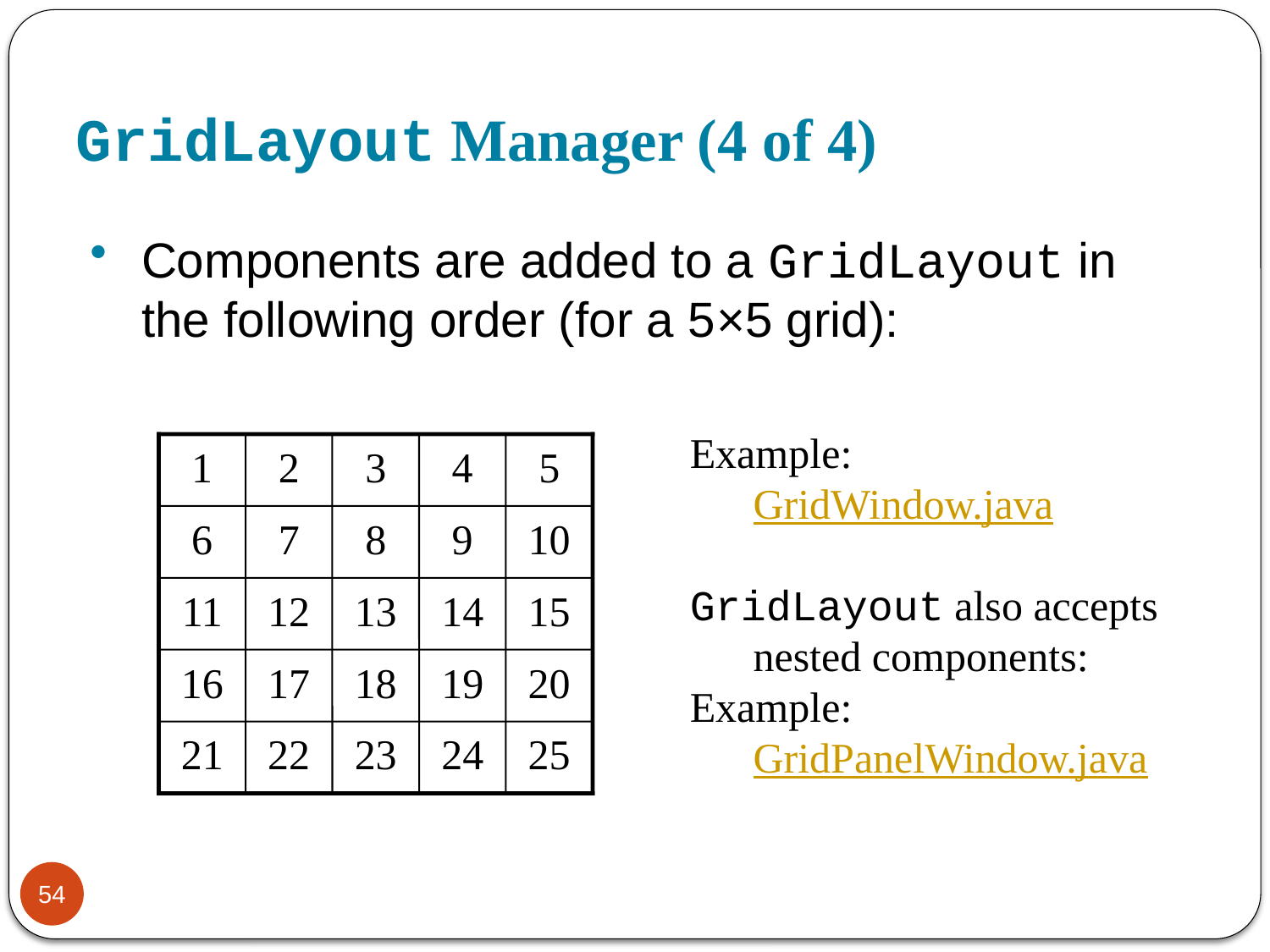

# GridLayout Manager (4 of 4)
Components are added to a GridLayout in the following order (for a 5×5 grid):
Example:
GridWindow.java

GridLayout also accepts nested components:
Example:
GridPanelWindow.java
1

2

3

4

5

6

7
8
9
10
11

12
13
14
15
16

17
18
19
20
21

22
23
24
25

54